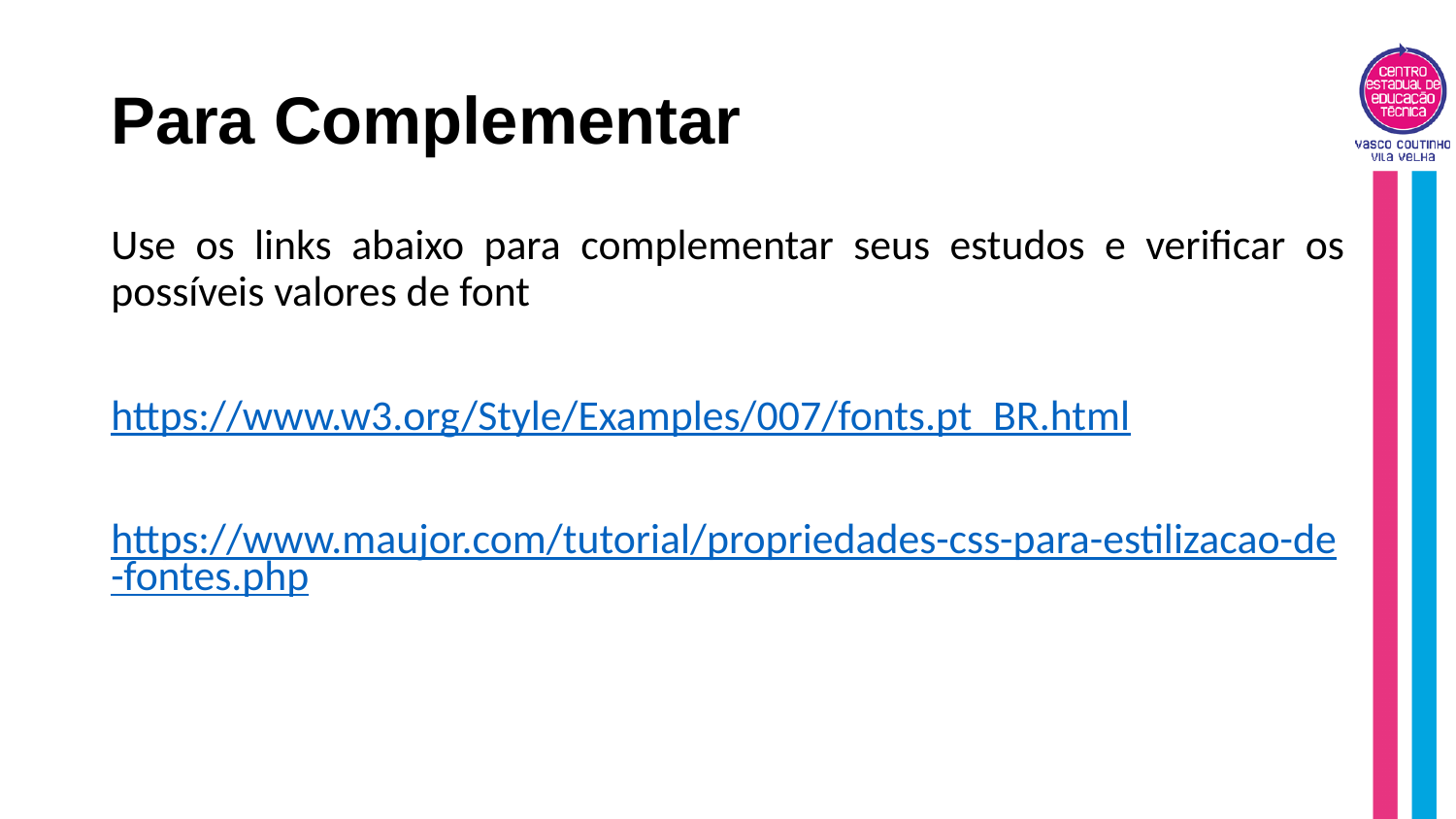

# Para Complementar
Use os links abaixo para complementar seus estudos e verificar os possíveis valores de font

https://www.w3.org/Style/Examples/007/fonts.pt_BR.html

https://www.maujor.com/tutorial/propriedades-css-para-estilizacao-de-fontes.php